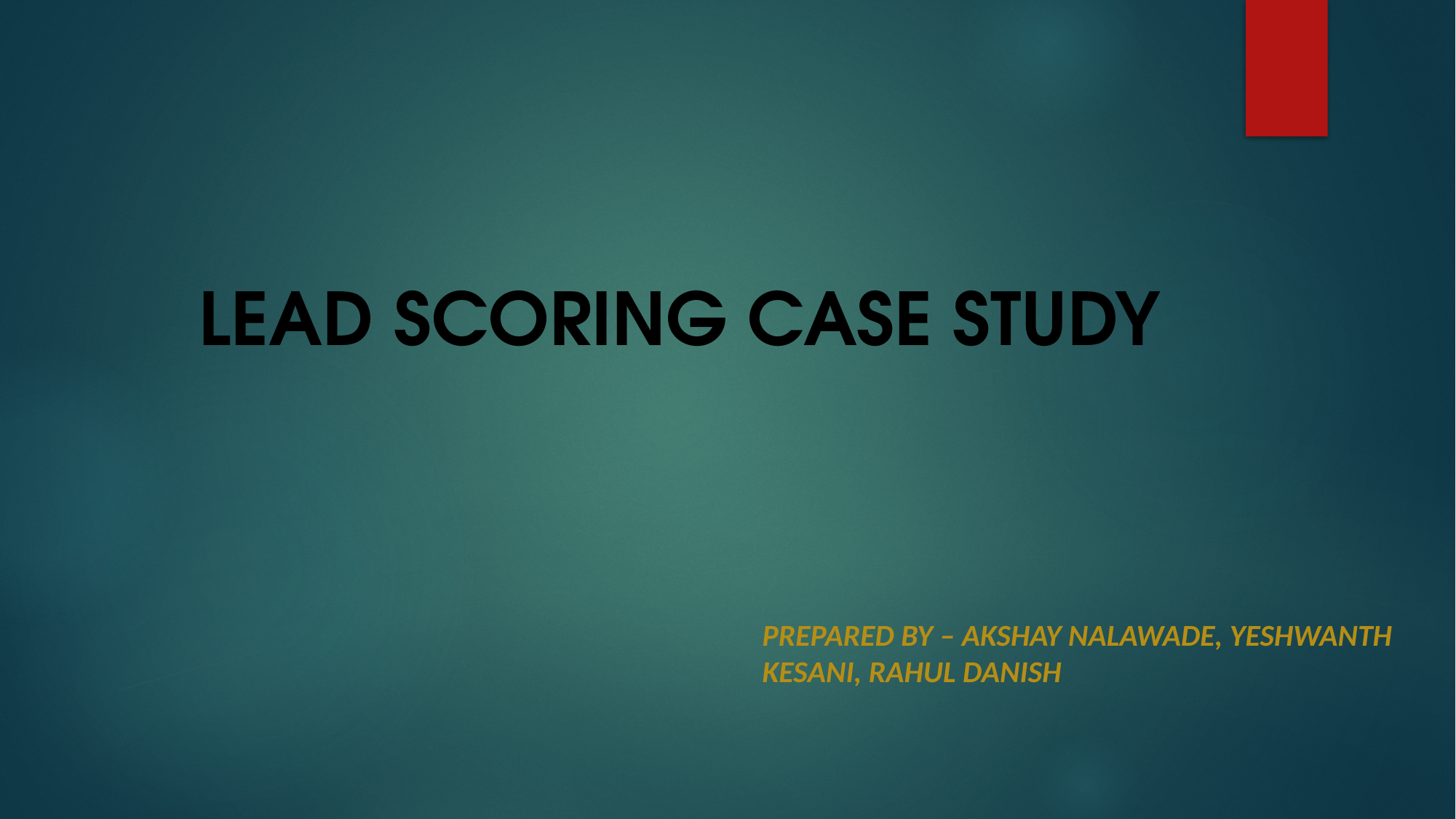

# LEAD SCORING CASE STUDY
Prepared by – Akshay nalawade, yeshwanth kesani, Rahul danish